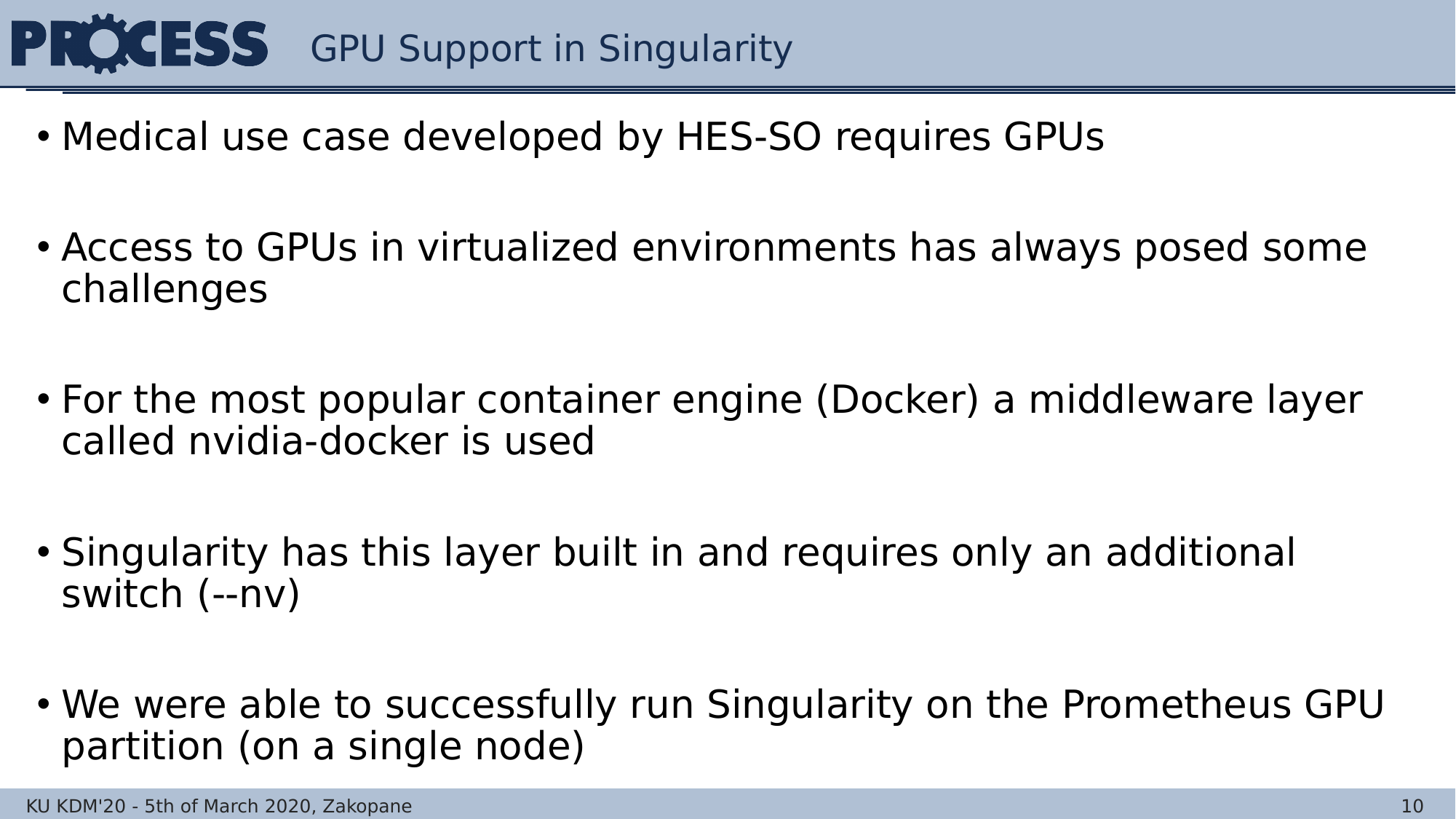

# GPU Support in Singularity
Medical use case developed by HES-SO requires GPUs

Access to GPUs in virtualized environments has always posed some challenges

For the most popular container engine (Docker) a middleware layer called nvidia-docker is used

Singularity has this layer built in and requires only an additional switch (--nv)

We were able to successfully run Singularity on the Prometheus GPU partition (on a single node)

KU KDM'20 - 5th of March 2020, Zakopane
10